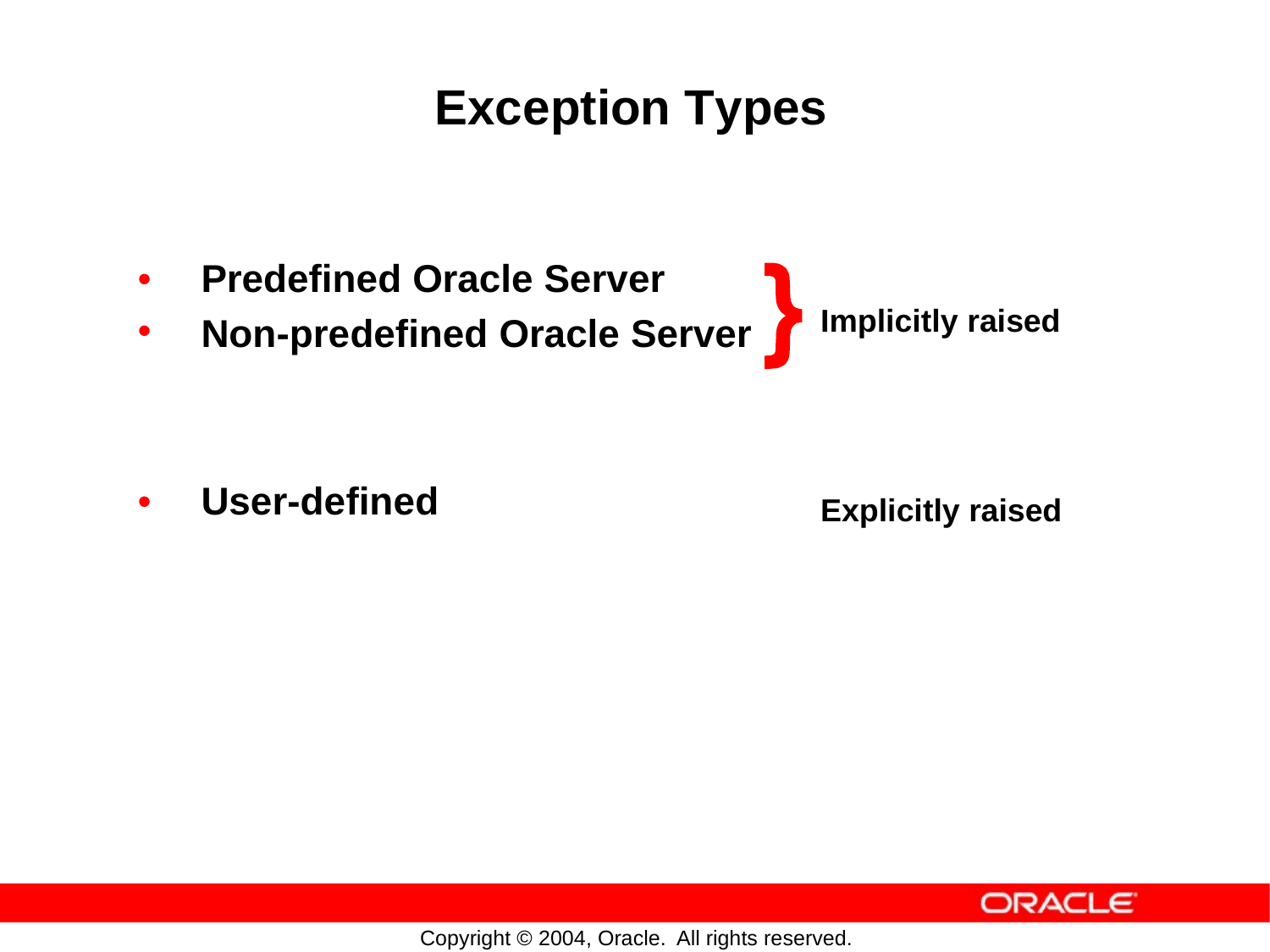

Exception Types
•
•
Predefined Oracle Server

Implicitly raised
Non-predefined
Oracle
Server
•
User-defined
Explicitly raised

Copyright © 2004, Oracle.
All rights reserved.